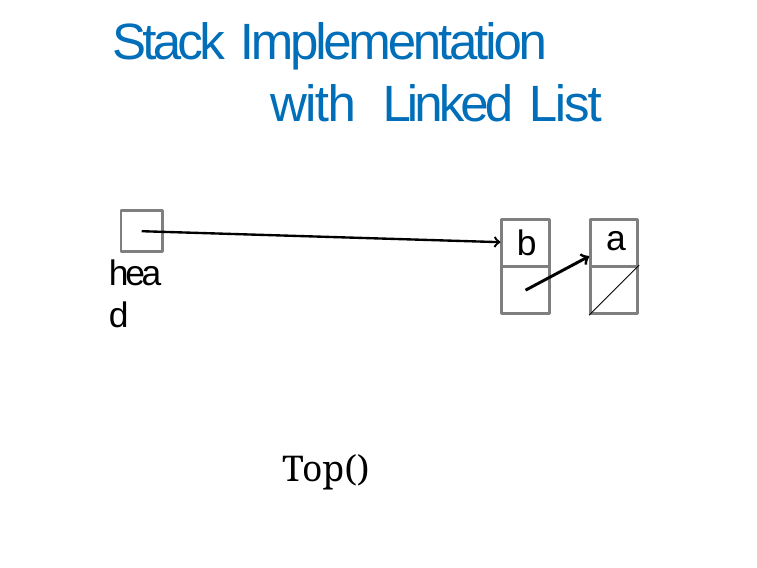

# Stack Implementation with  Linked List

a
b

head

Top()